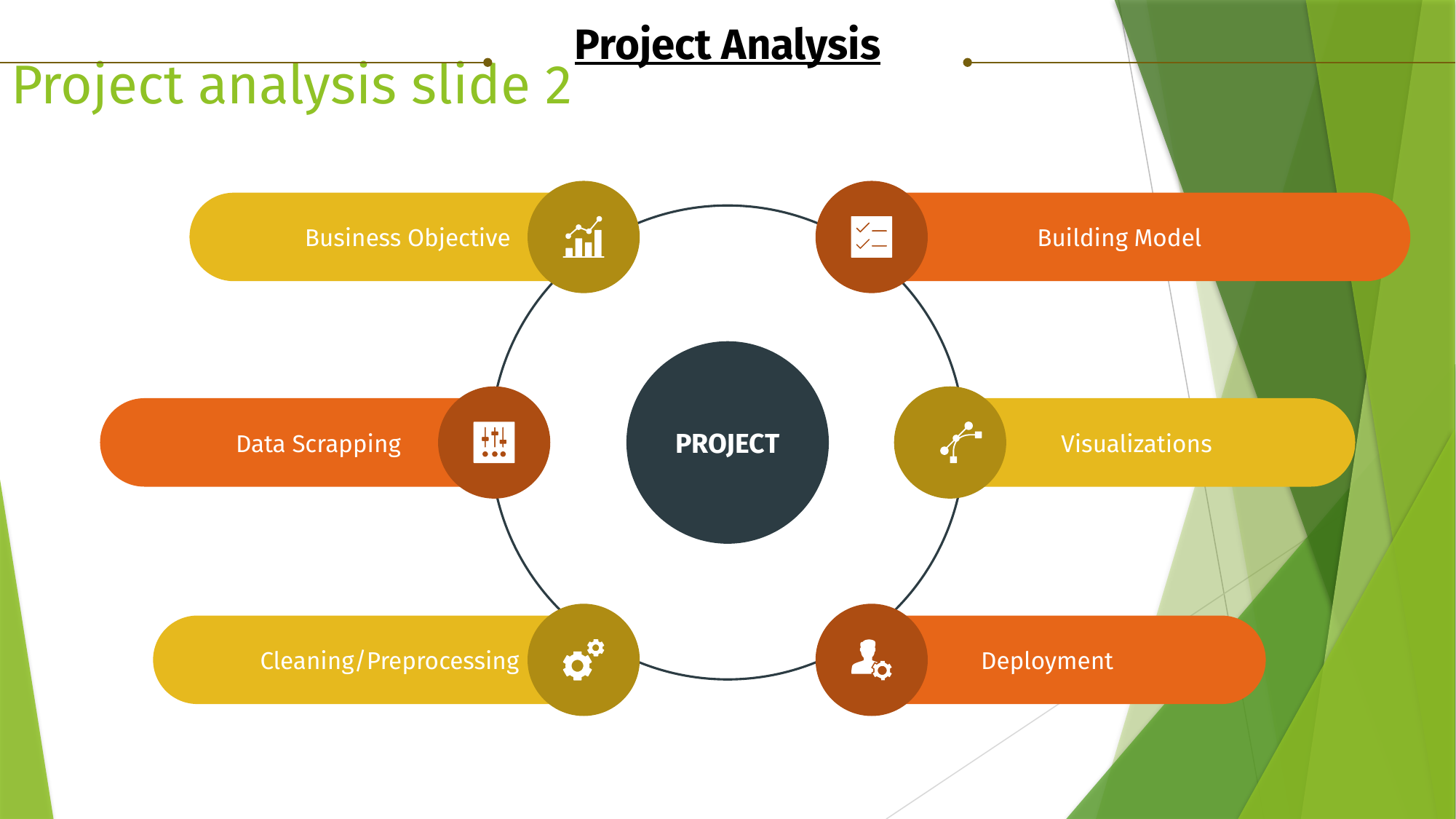

Project Analysis
Project analysis slide 2

Business Objective
Building Model

PROJECT

Data Scrapping
Visualizations

Cleaning/Preprocessing
Deployment